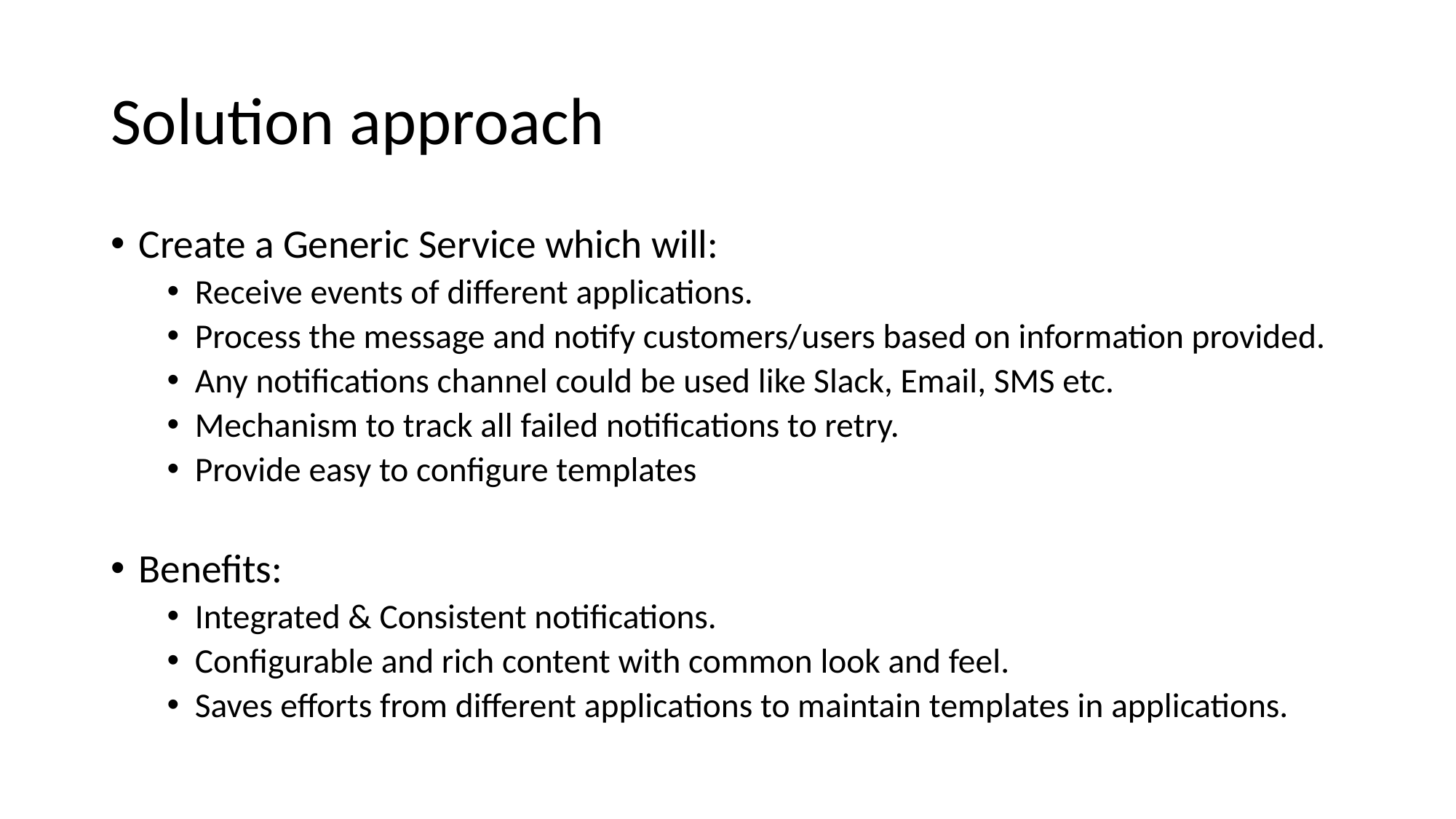

# Solution approach
Create a Generic Service which will:
Receive events of different applications.
Process the message and notify customers/users based on information provided.
Any notifications channel could be used like Slack, Email, SMS etc.
Mechanism to track all failed notifications to retry.
Provide easy to configure templates

Benefits:
Integrated & Consistent notifications.
Configurable and rich content with common look and feel.
Saves efforts from different applications to maintain templates in applications.